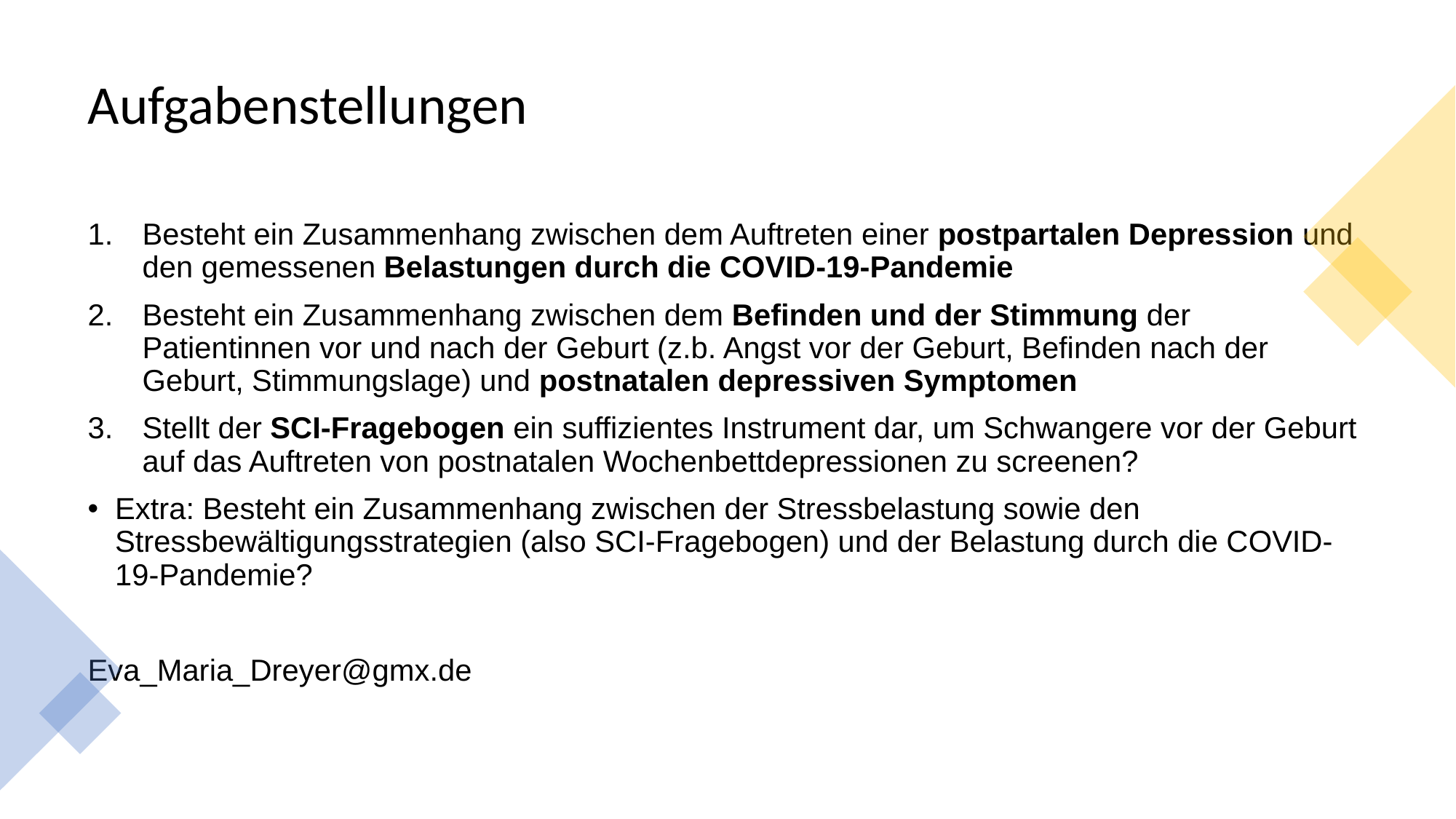

# Aufgabenstellungen

Besteht ein Zusammenhang zwischen dem Auftreten einer postpartalen Depression und den gemessenen Belastungen durch die COVID-19-Pandemie
Besteht ein Zusammenhang zwischen dem Befinden und der Stimmung der Patientinnen vor und nach der Geburt (z.b. Angst vor der Geburt, Befinden nach der Geburt, Stimmungslage) und postnatalen depressiven Symptomen
Stellt der SCI-Fragebogen ein suffizientes Instrument dar, um Schwangere vor der Geburt auf das Auftreten von postnatalen Wochenbettdepressionen zu screenen?
Extra: Besteht ein Zusammenhang zwischen der Stressbelastung sowie den Stressbewältigungsstrategien (also SCI-Fragebogen) und der Belastung durch die COVID-19-Pandemie?

Eva_Maria_Dreyer@gmx.de